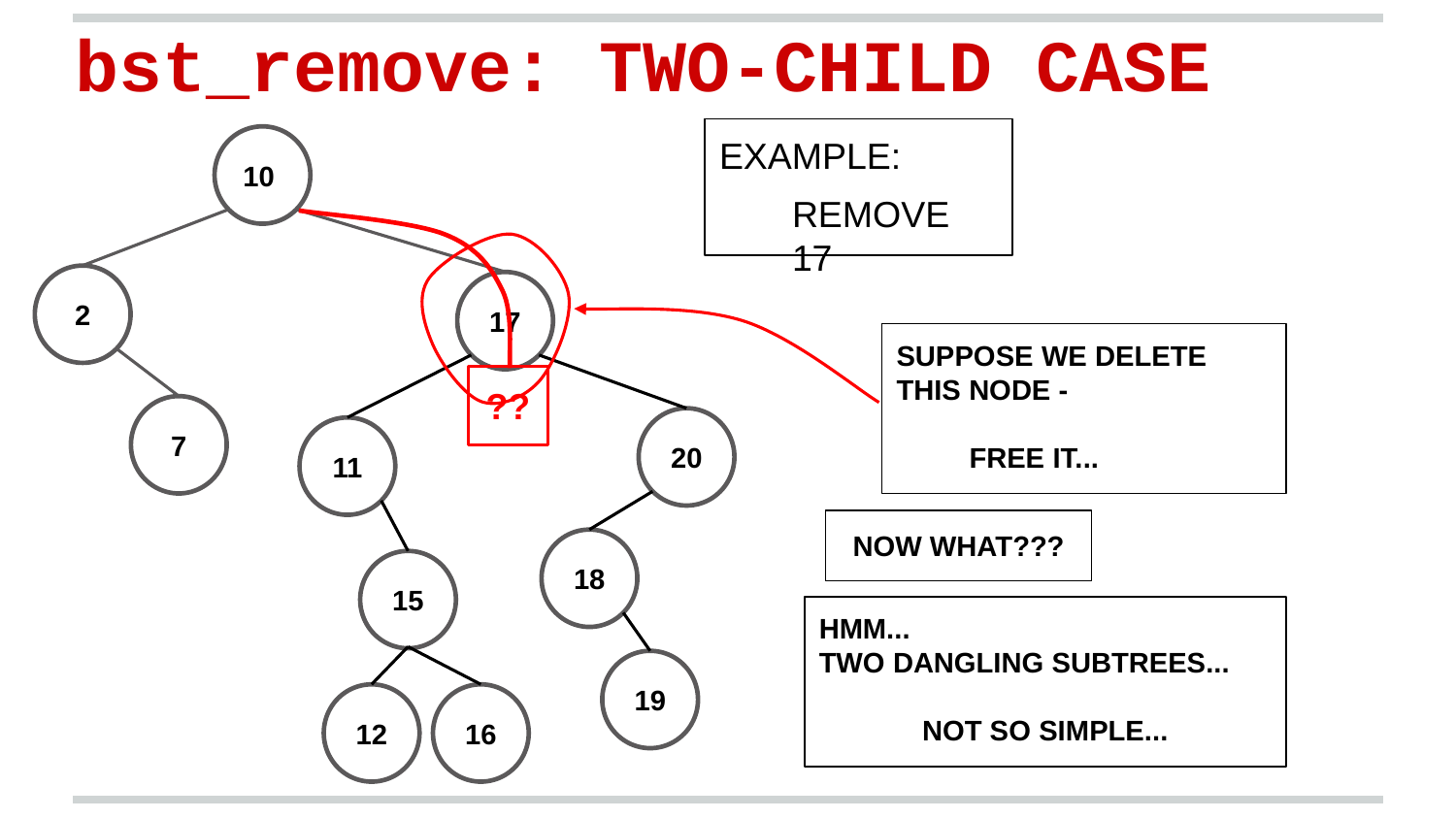

bst_remove: TWO-CHILD CASE
EXAMPLE:

REMOVE 17
10

2
17

SUPPOSE WE DELETE THIS NODE -

FREE IT...

??
7
20
11
NOW WHAT???
18
15
HMM...
TWO DANGLING SUBTREES...

NOT SO SIMPLE...
19
12
16